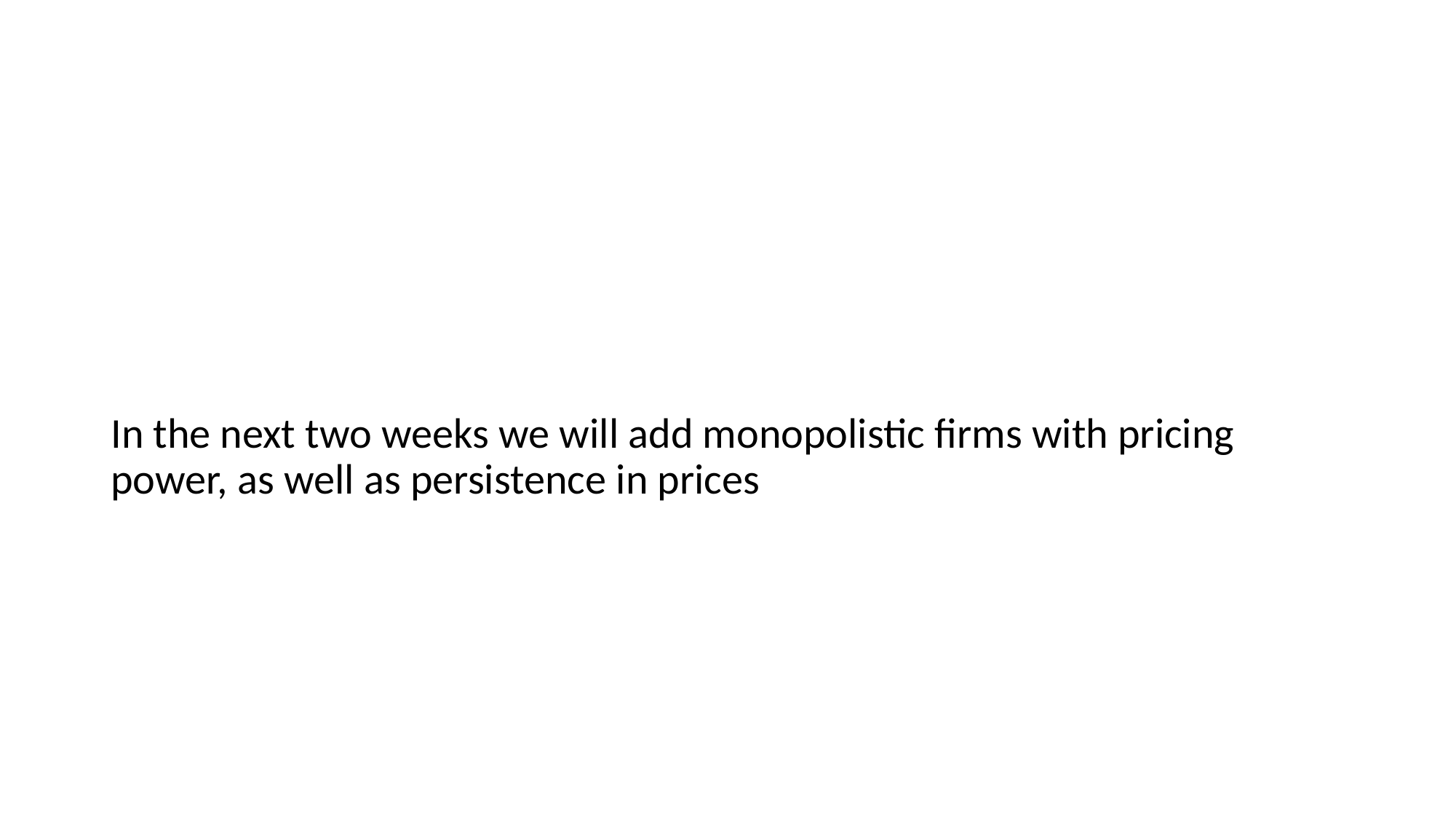

#

In the next two weeks we will add monopolistic firms with pricing power, as well as persistence in prices